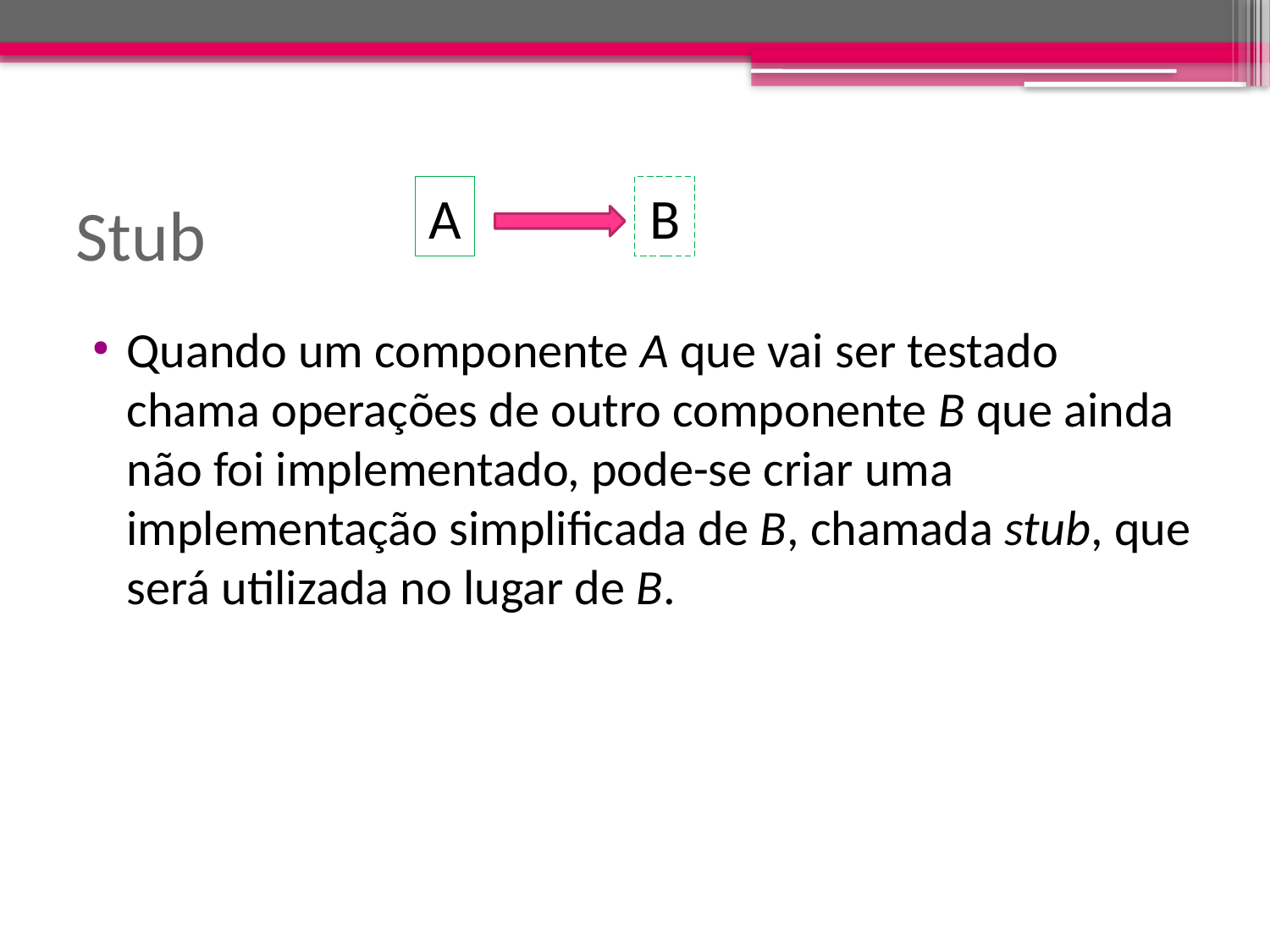

# Stub
A
B

Quando um componente A que vai ser testado chama operações de outro componente B que ainda não foi implementado, pode-se criar uma implementação simplificada de B, chamada stub, que será utilizada no lugar de B.